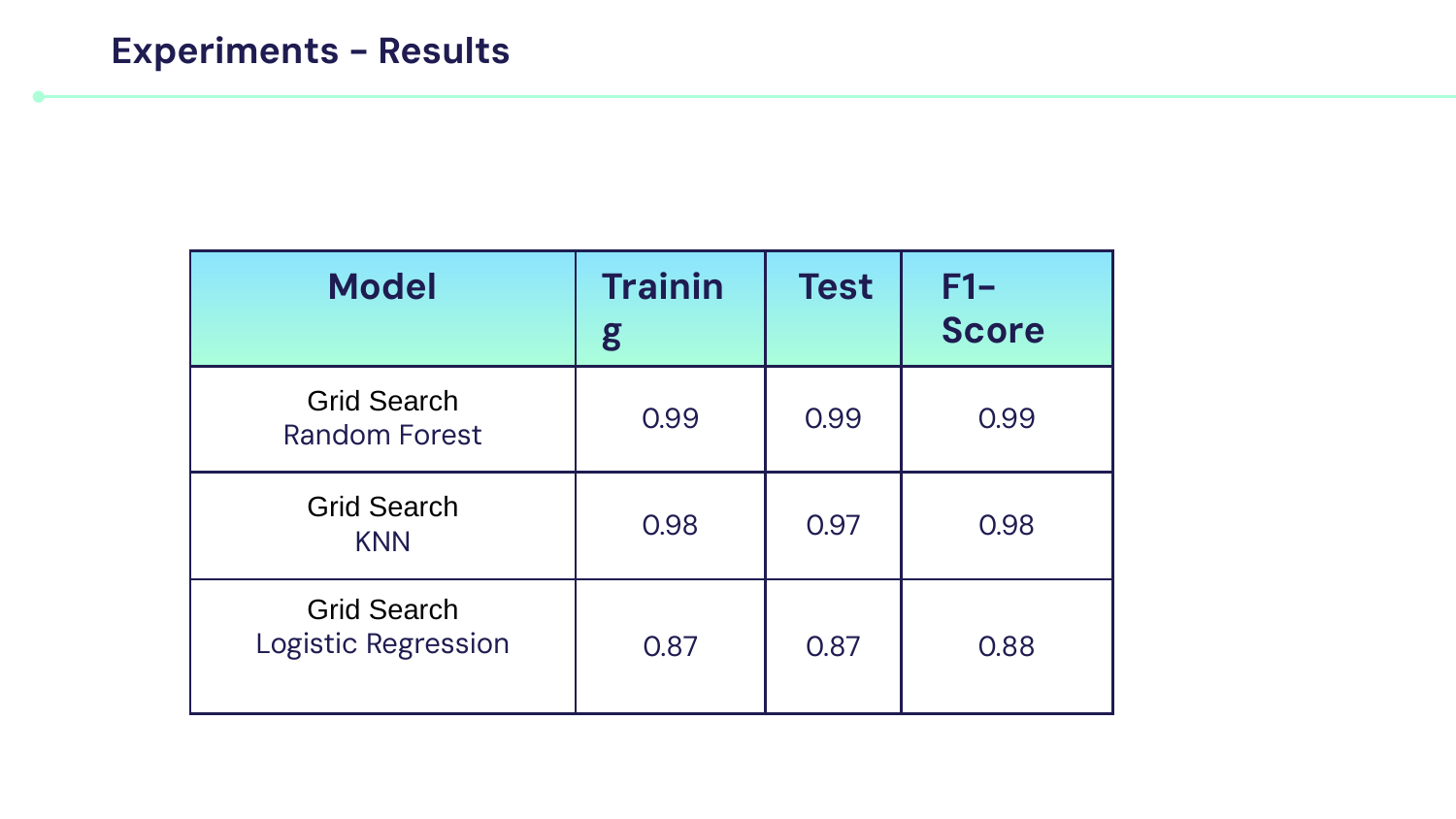

Experiments - Results
Model
Training
Test

F1-Score

|  |  |  |  |
| --- | --- | --- | --- |
| Grid Search Random Forest | 0.99 | 0.99 | 0.99 |
| Grid Search KNN | 0.98 | 0.97 | 0.98 |
| Grid Search Logistic Regression | 0.87 | 0.87 | 0.88 |